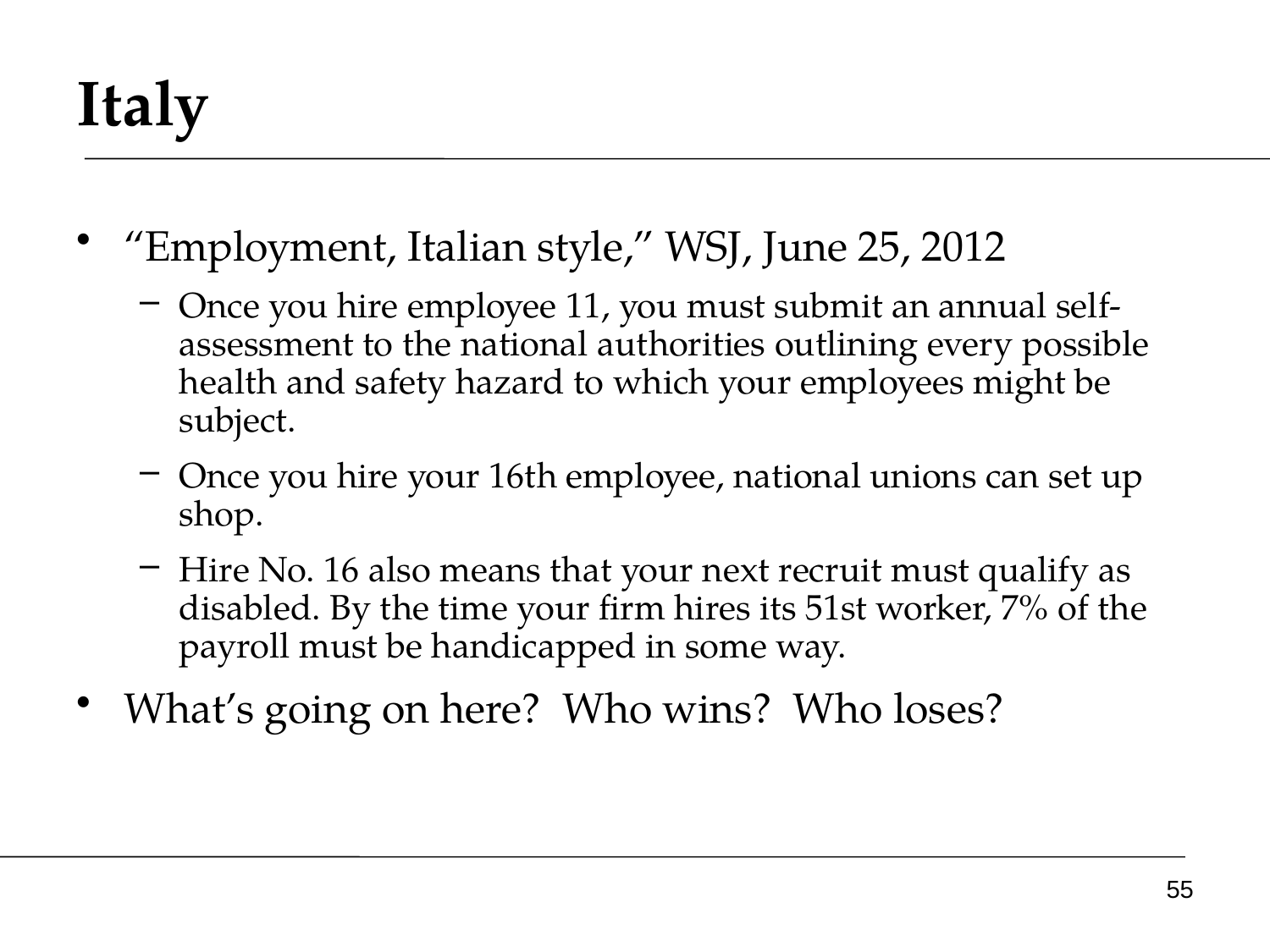

# Italy
“Employment, Italian style,” WSJ, June 25, 2012
Once you hire employee 11, you must submit an annual self-assessment to the national authorities outlining every possible health and safety hazard to which your employees might be subject.
Once you hire your 16th employee, national unions can set up shop.
Hire No. 16 also means that your next recruit must qualify as disabled. By the time your firm hires its 51st worker, 7% of the payroll must be handicapped in some way.
What’s going on here?  Who wins?  Who loses?
55